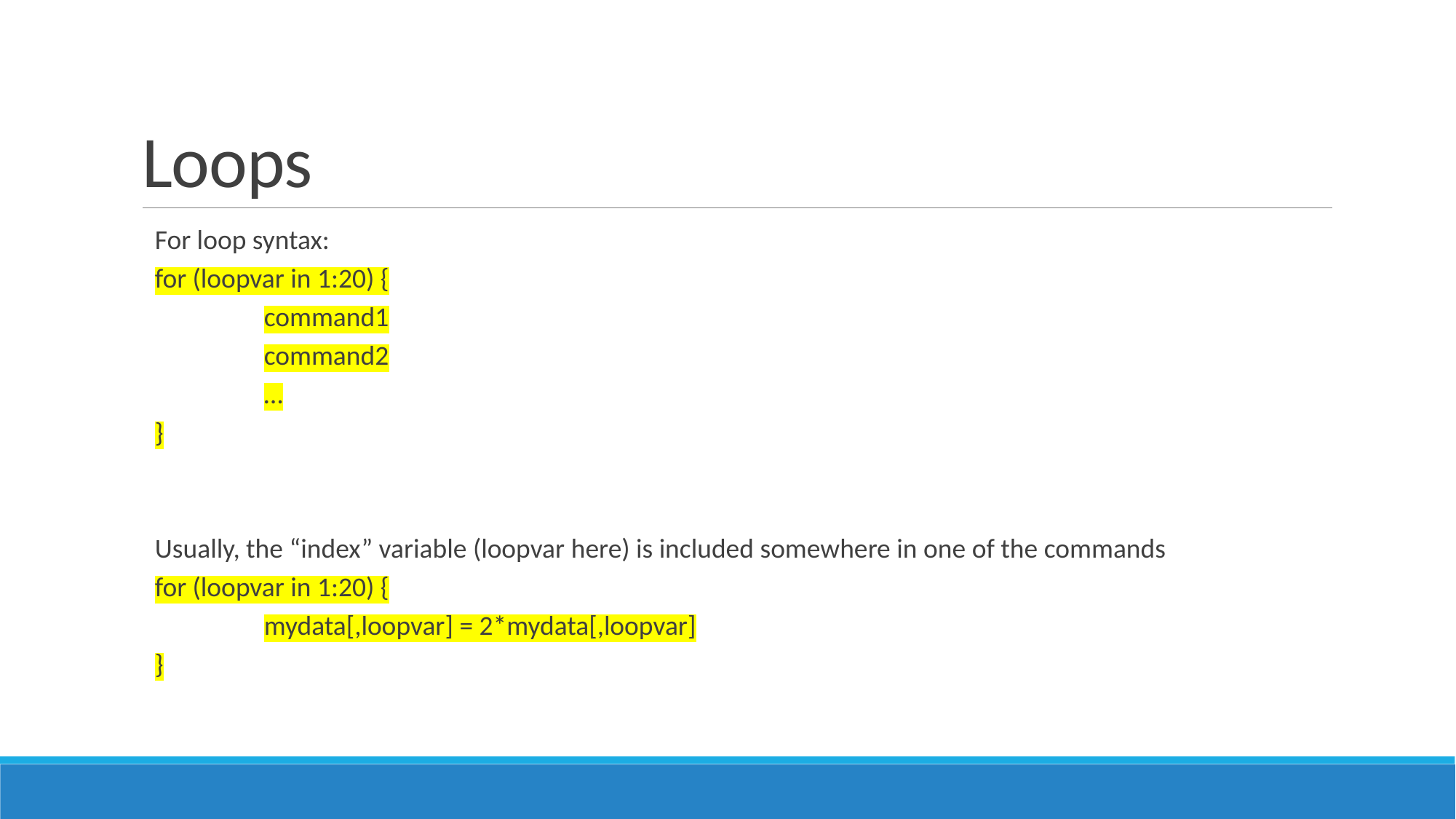

# Loops
For loop syntax:
for (loopvar in 1:20) {
	command1
	command2
	…
}

Usually, the “index” variable (loopvar here) is included somewhere in one of the commands
for (loopvar in 1:20) {
	mydata[,loopvar] = 2*mydata[,loopvar]
}